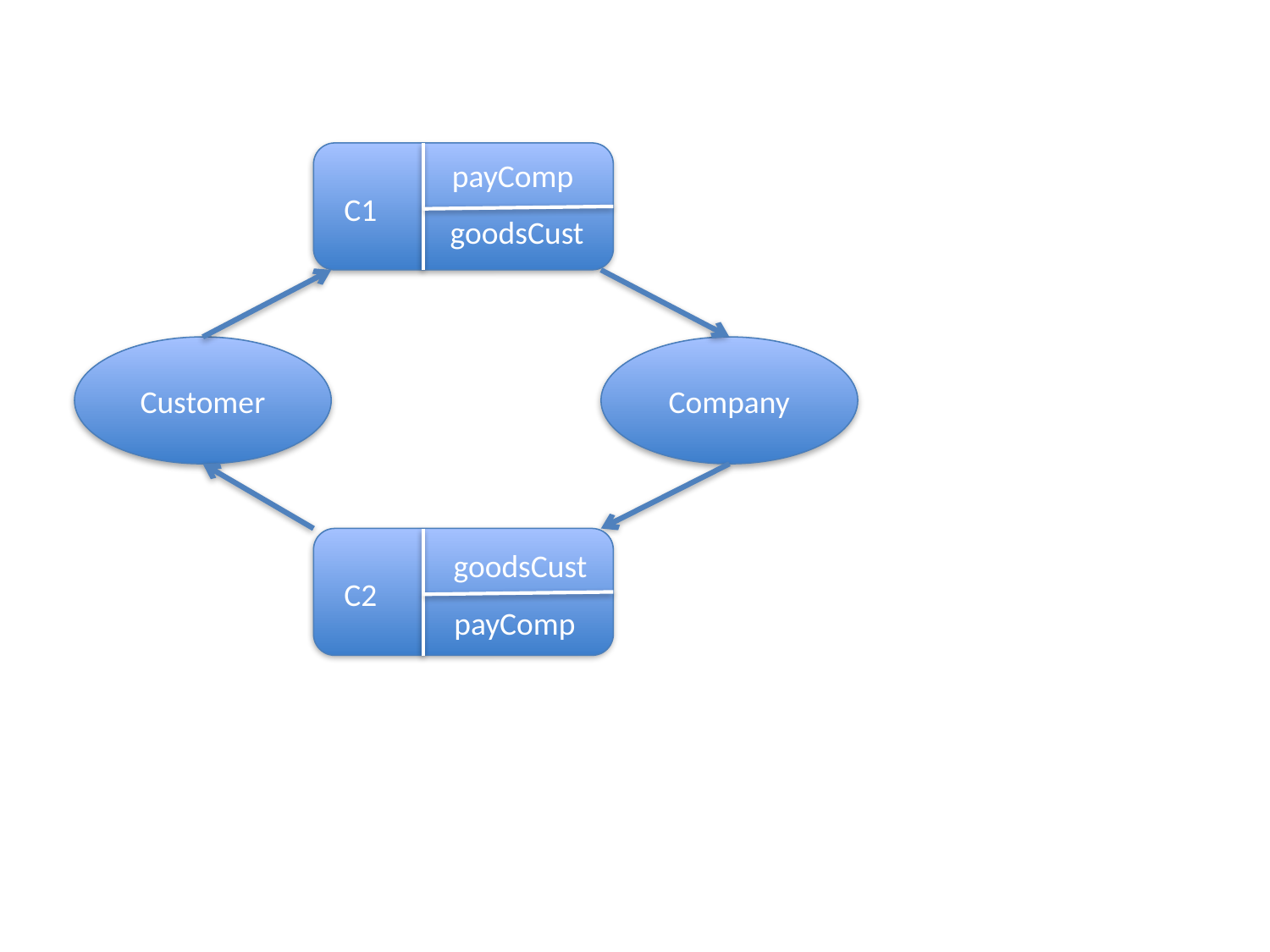

payComp
C1
goodsCust
Customer
Company

goodsCust
C2
payComp